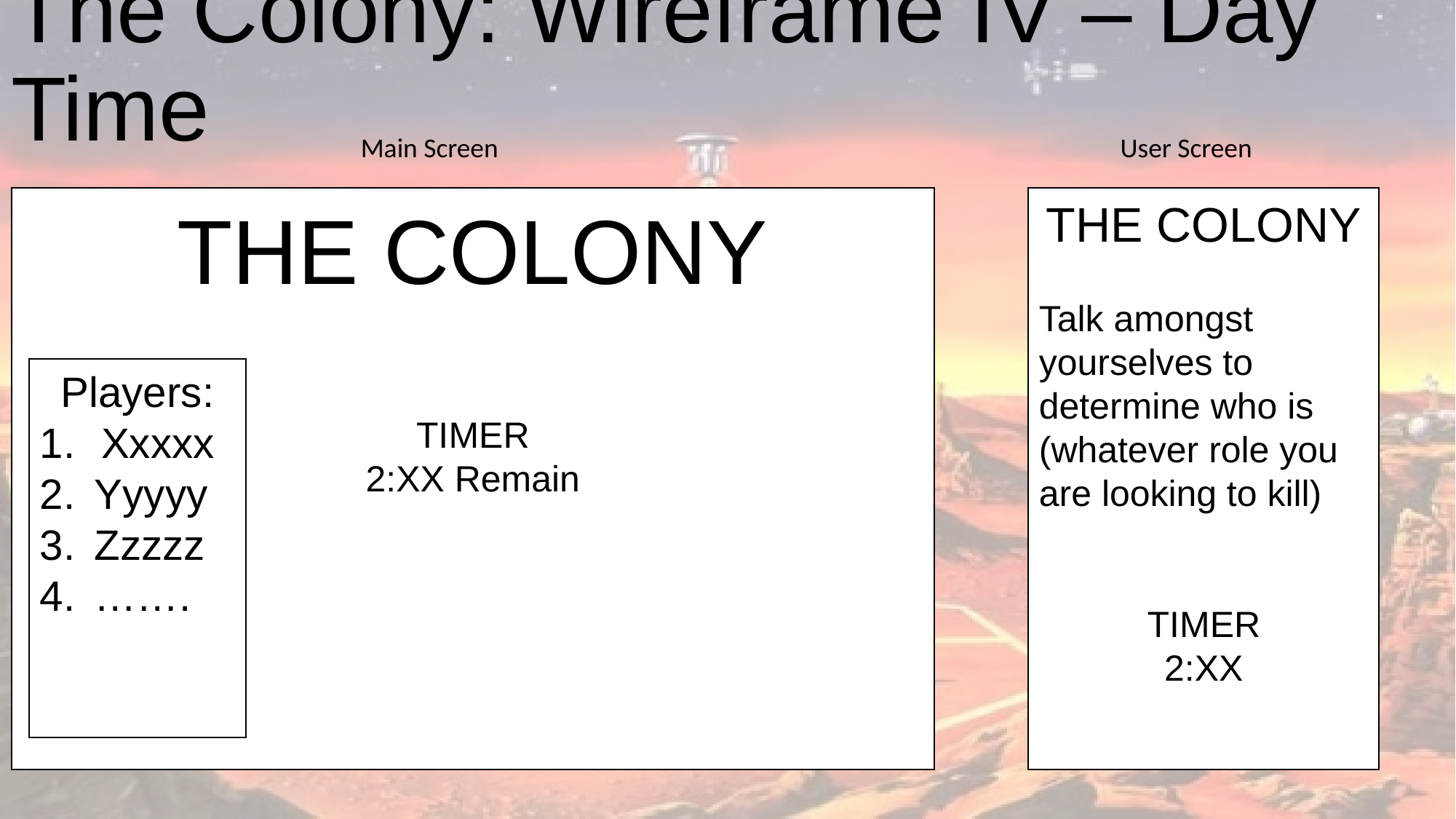

# The Colony: Wireframe IV – Day Time
Main Screen
User Screen
THE COLONY

Talk amongst yourselves to determine who is (whatever role you are looking to kill)

TIMER
2:XX

THE COLONY

TIMER
2:XX Remain

Players:
Xxxxx
Yyyyy
Zzzzz
…….